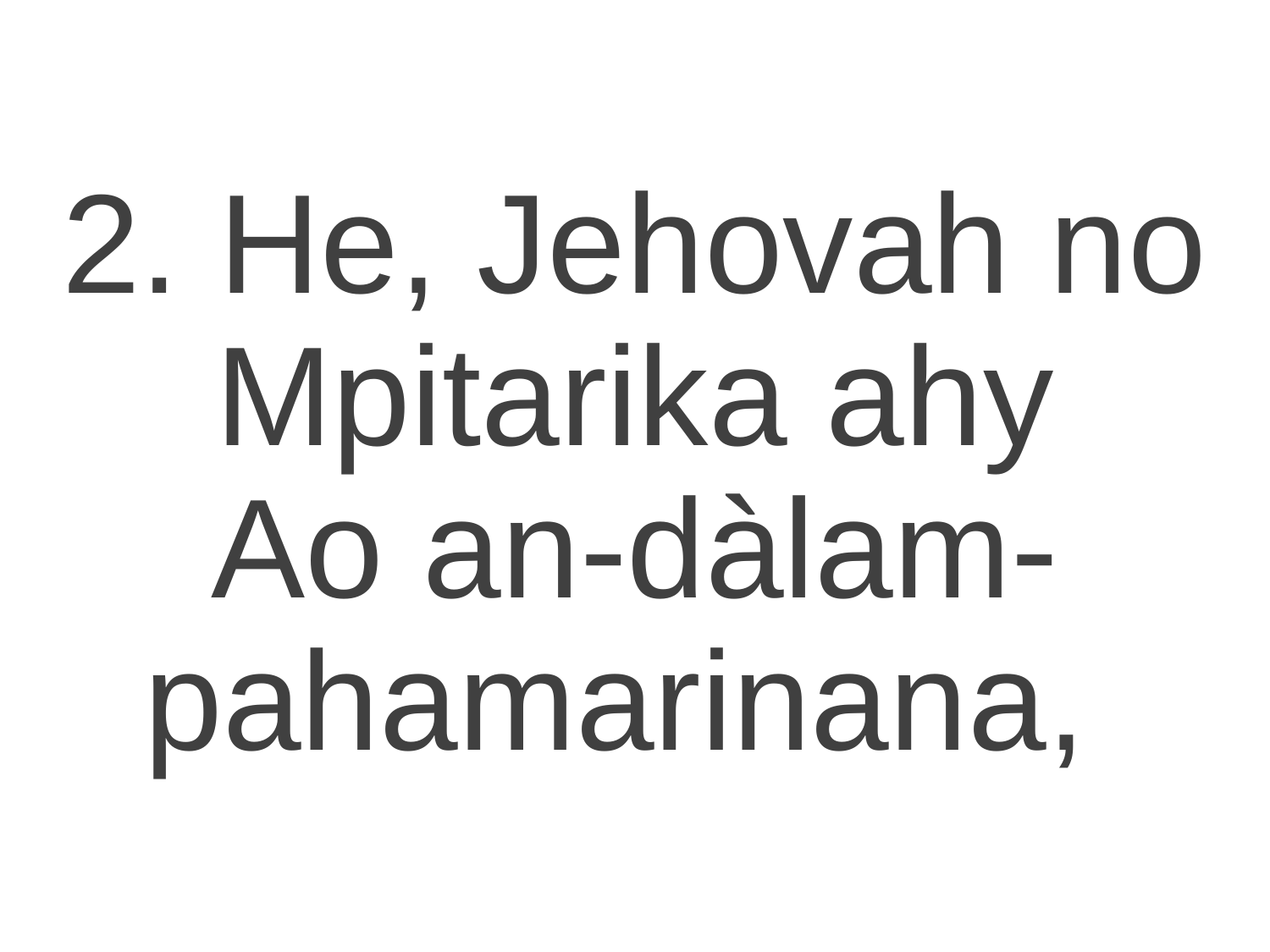

2. He, Jehovah no Mpitarika ahy
Ao an-dàlam-pahamarinana,